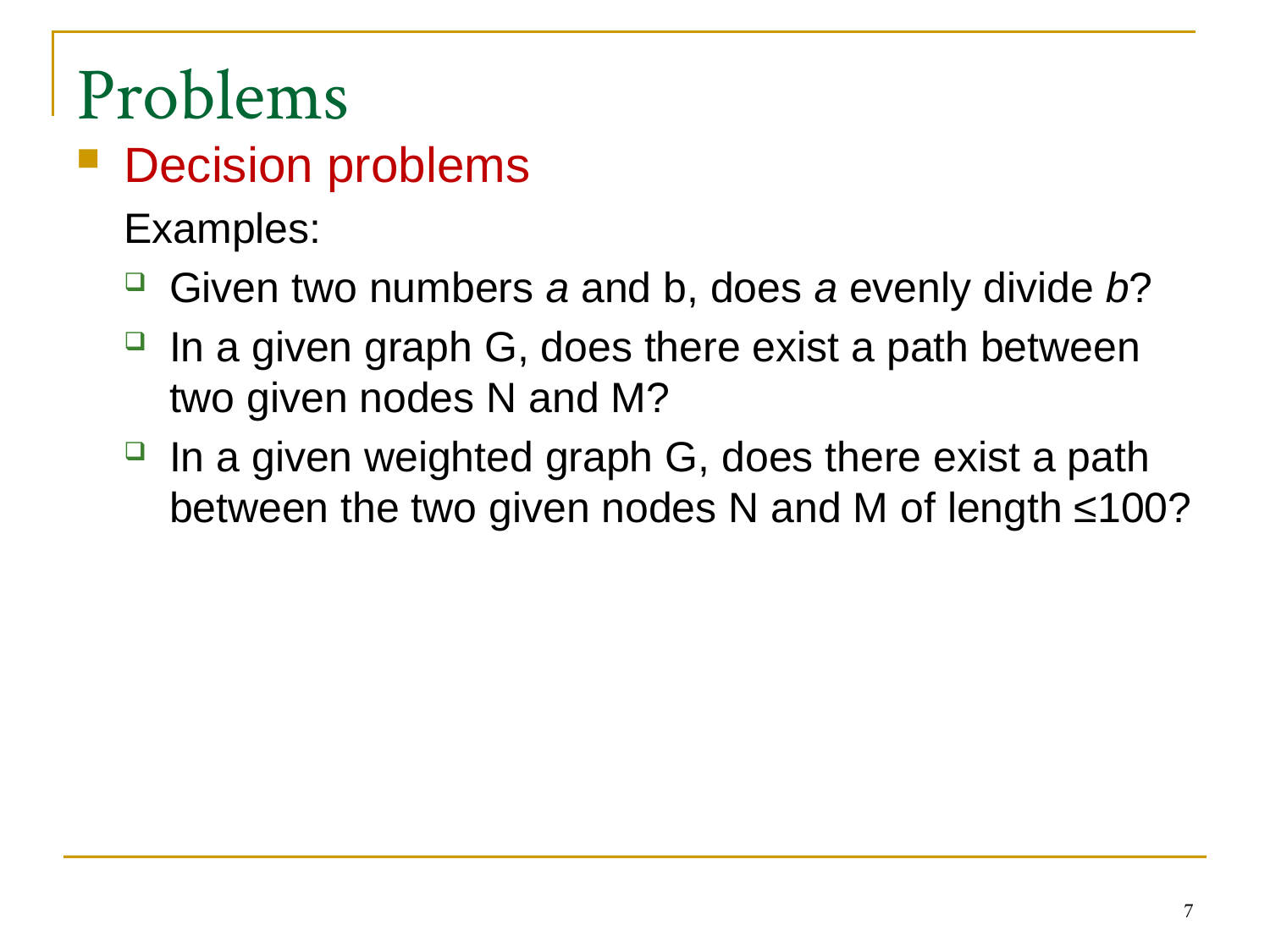

# Problems
Decision problems
Examples:
Given two numbers a and b, does a evenly divide b?
In a given graph G, does there exist a path between two given nodes N and M?
In a given weighted graph G, does there exist a path between the two given nodes N and M of length ≤100?

7